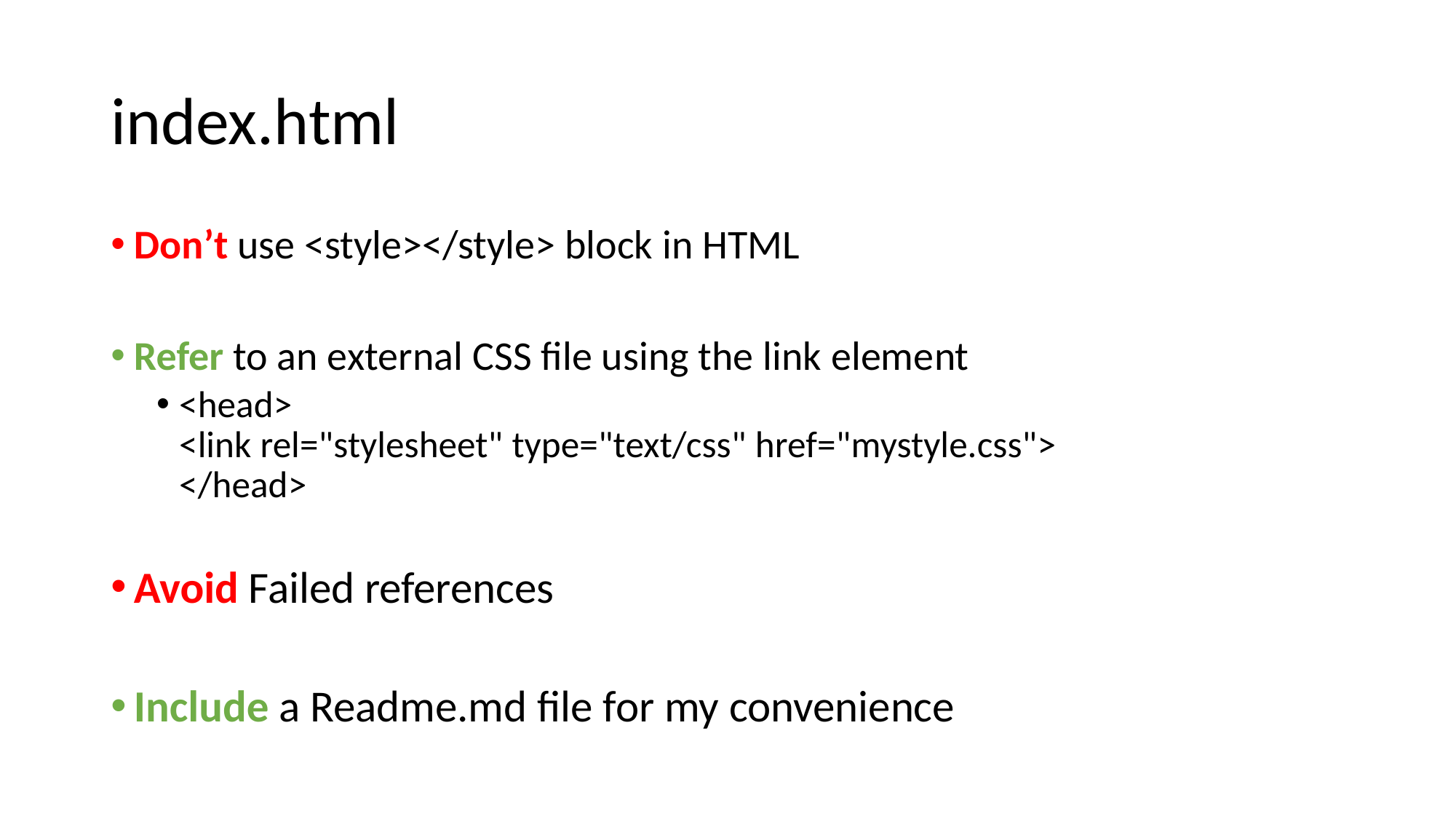

# index.html
Don’t use <style></style> block in HTML

Refer to an external CSS file using the link element
<head>
<link rel="stylesheet" type="text/css" href="mystyle.css">
</head>

Avoid Failed references

Include a Readme.md file for my convenience